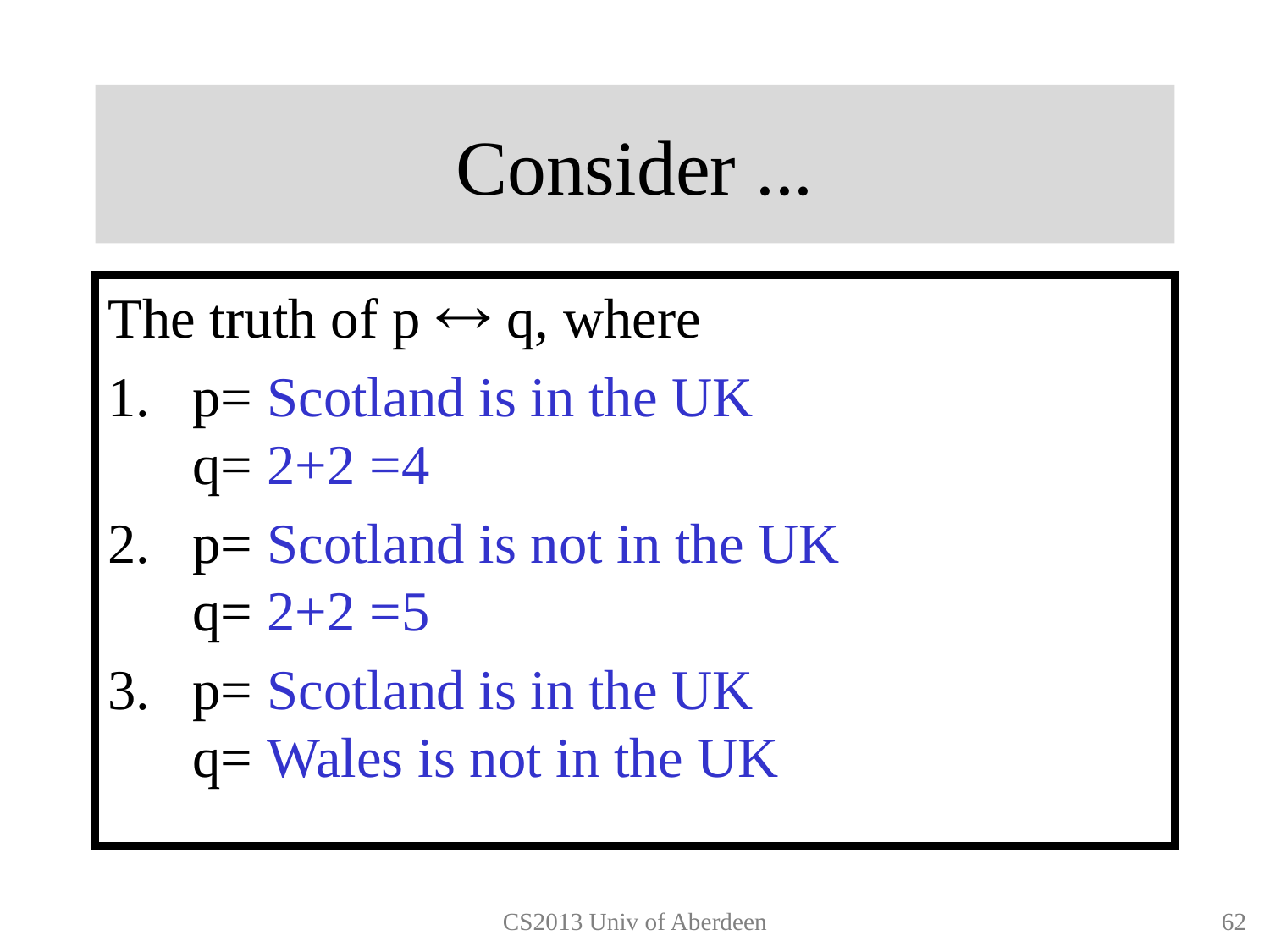

# Consider ...
The truth of p ↔ q, where
p= Scotland is in the UK
q= 2+2 =4
p= Scotland is not in the UK
q= 2+2 =5
p= Scotland is in the UK
q= Wales is not in the UK
CS2013 Univ of Aberdeen
62